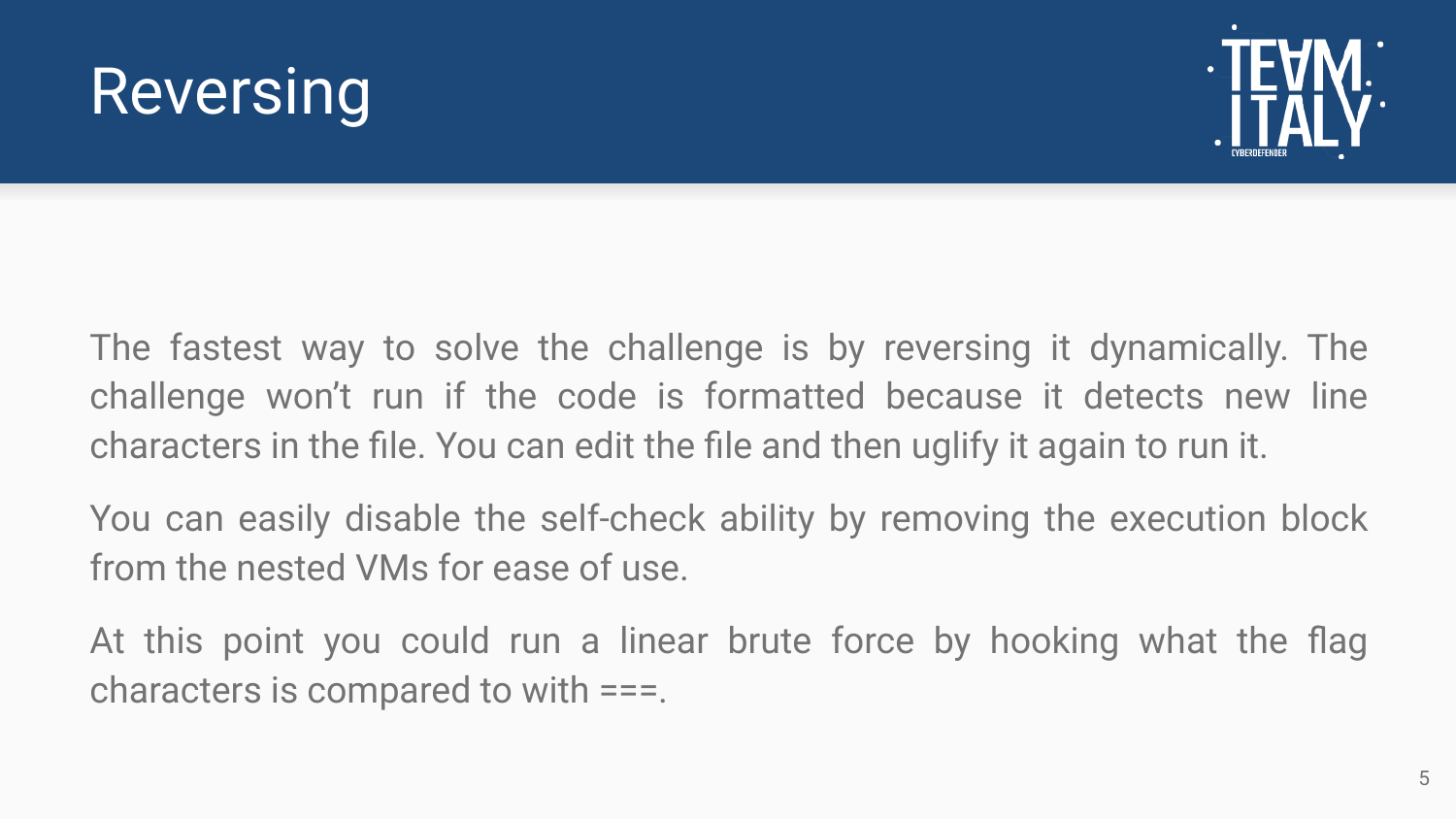

# Reversing
The fastest way to solve the challenge is by reversing it dynamically. The challenge won’t run if the code is formatted because it detects new line characters in the file. You can edit the file and then uglify it again to run it.
You can easily disable the self-check ability by removing the execution block from the nested VMs for ease of use.
At this point you could run a linear brute force by hooking what the flag characters is compared to with ===.
5